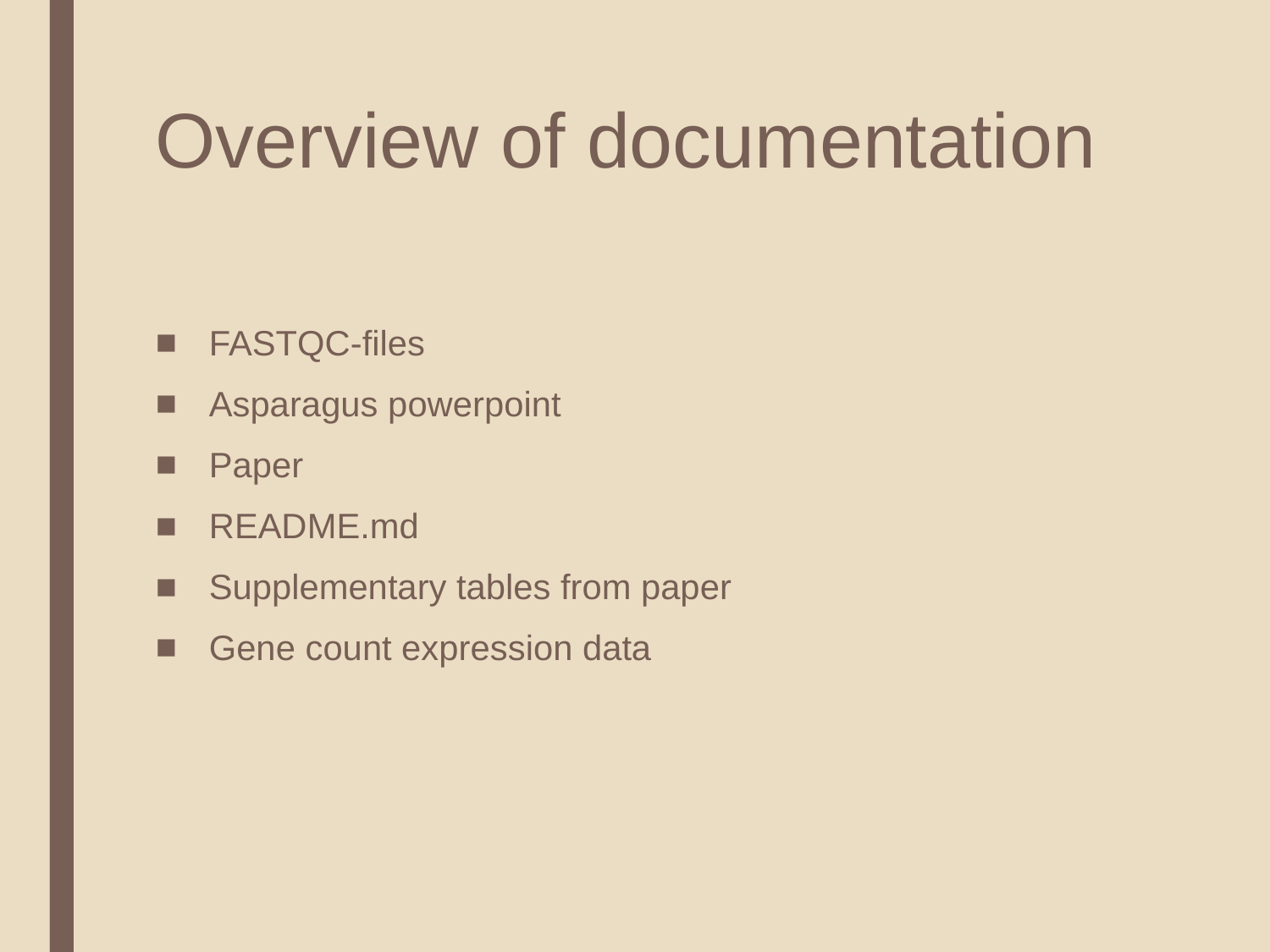

# Overview of documentation
FASTQC-files
Asparagus powerpoint
Paper
README.md
Supplementary tables from paper
Gene count expression data